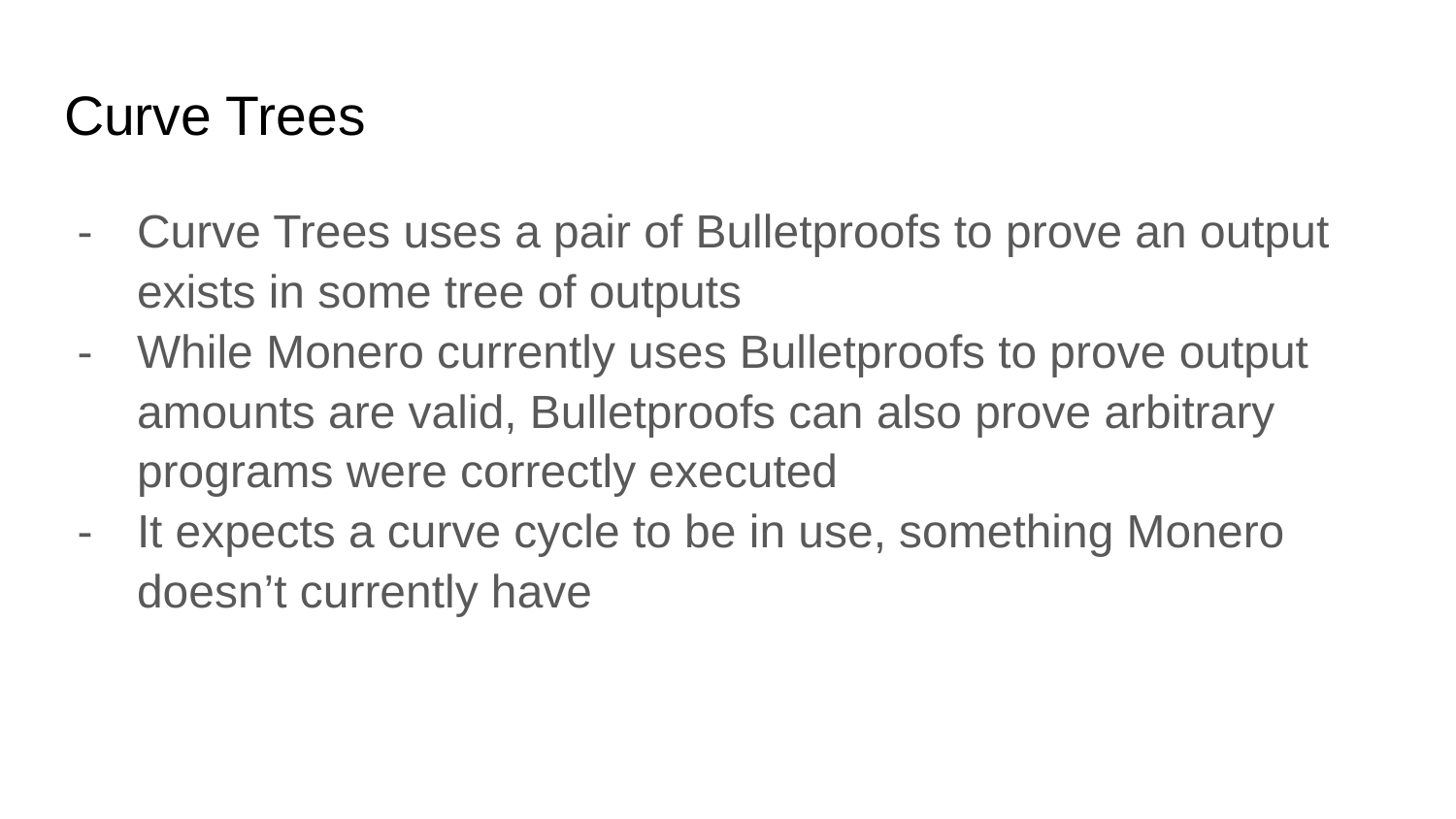

# Curve Trees
Curve Trees uses a pair of Bulletproofs to prove an output exists in some tree of outputs
While Monero currently uses Bulletproofs to prove output amounts are valid, Bulletproofs can also prove arbitrary programs were correctly executed
It expects a curve cycle to be in use, something Monero doesn’t currently have